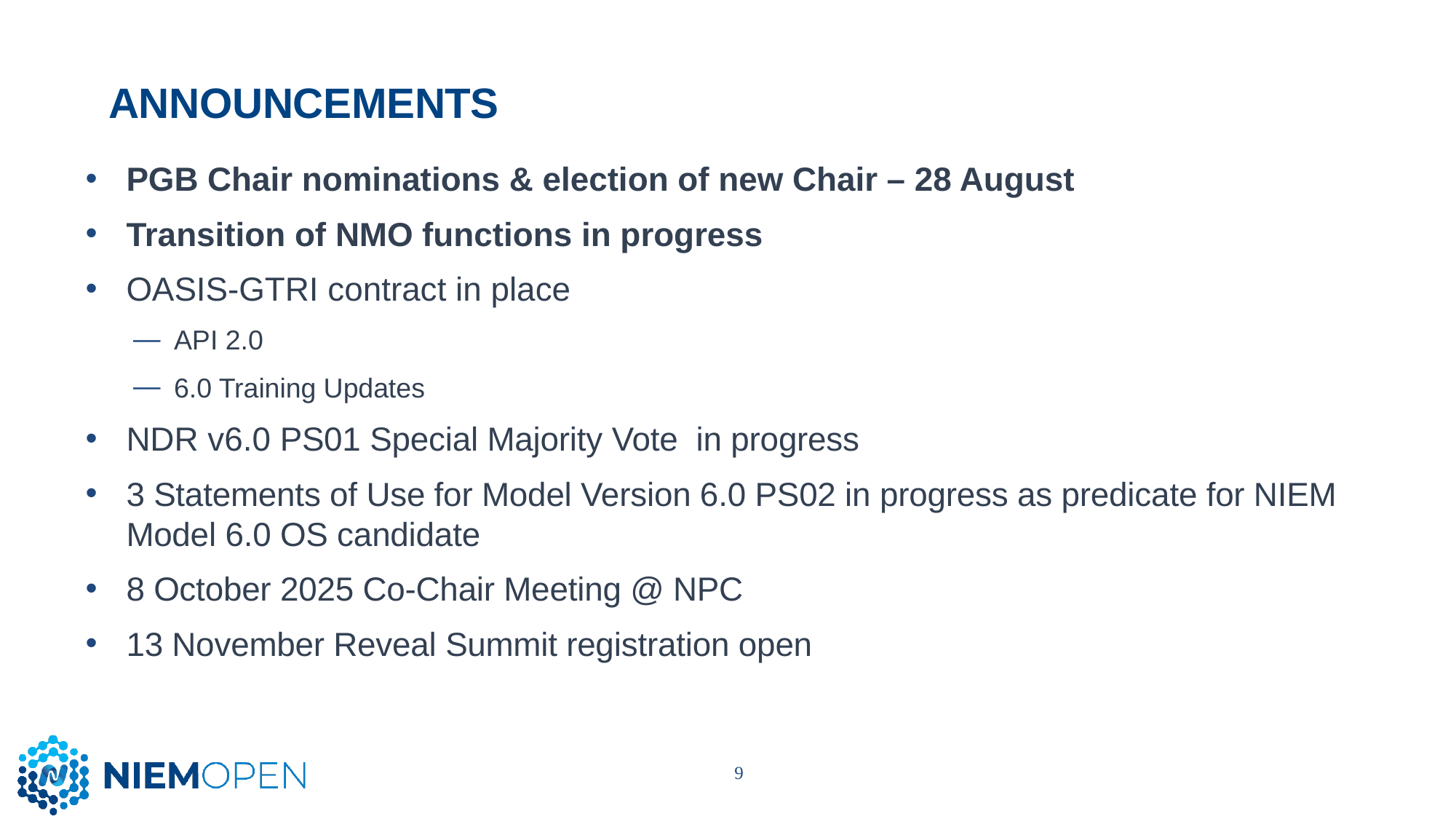

# ANNOUNCEMENTS
PGB Chair nominations & election of new Chair – 28 August
Transition of NMO functions in progress
OASIS-GTRI contract in place
API 2.0
6.0 Training Updates
NDR v6.0 PS01 Special Majority Vote  in progress
3 Statements of Use for Model Version 6.0 PS02 in progress as predicate for NIEM Model 6.0 OS candidate
8 October 2025 Co-Chair Meeting @ NPC
13 November Reveal Summit registration open

9